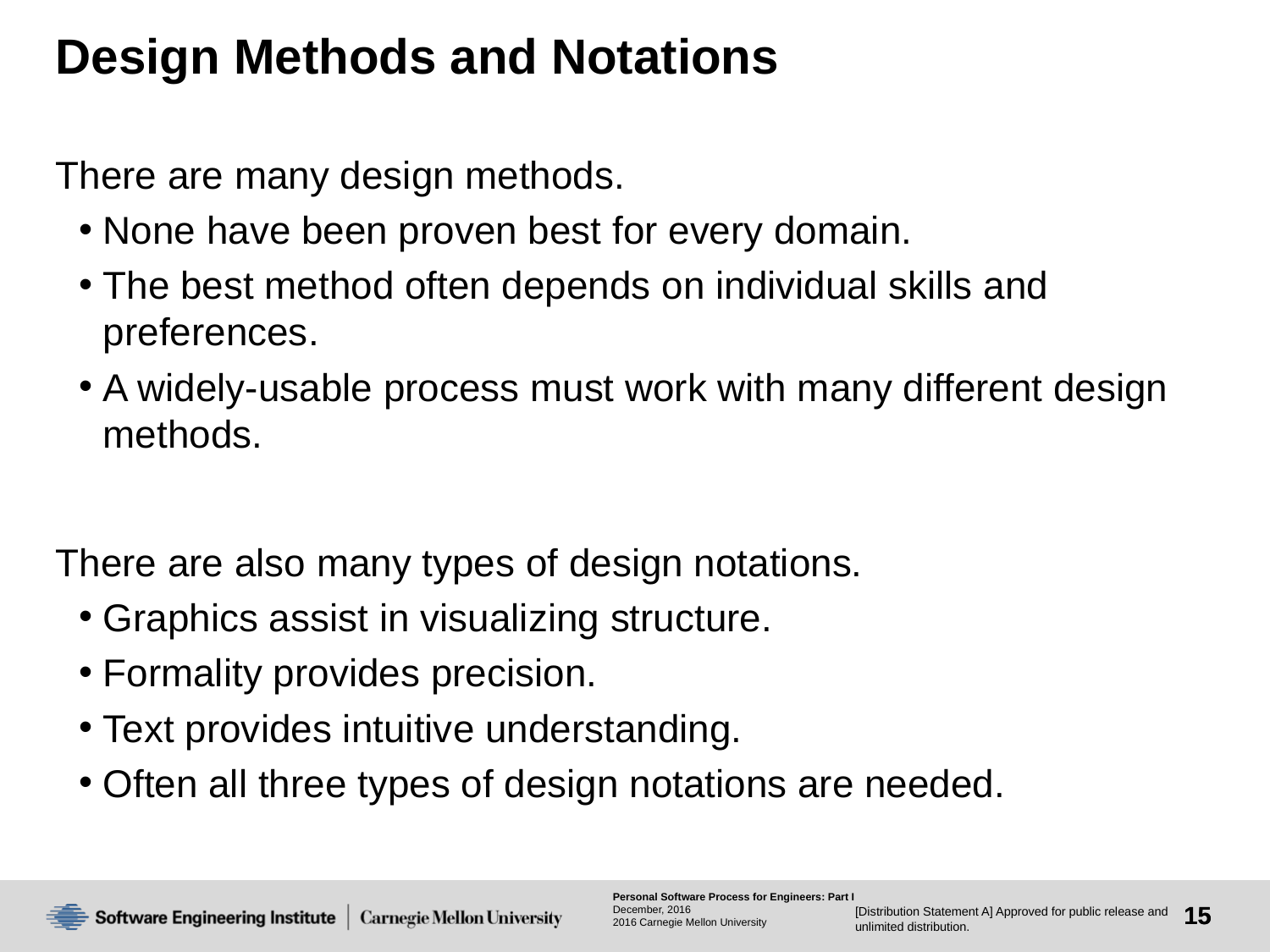

# Design Methods and Notations
There are many design methods.
None have been proven best for every domain.
The best method often depends on individual skills and  preferences.
A widely-usable process must work with many different design methods.

There are also many types of design notations.
Graphics assist in visualizing structure.
Formality provides precision.
Text provides intuitive understanding.
Often all three types of design notations are needed.